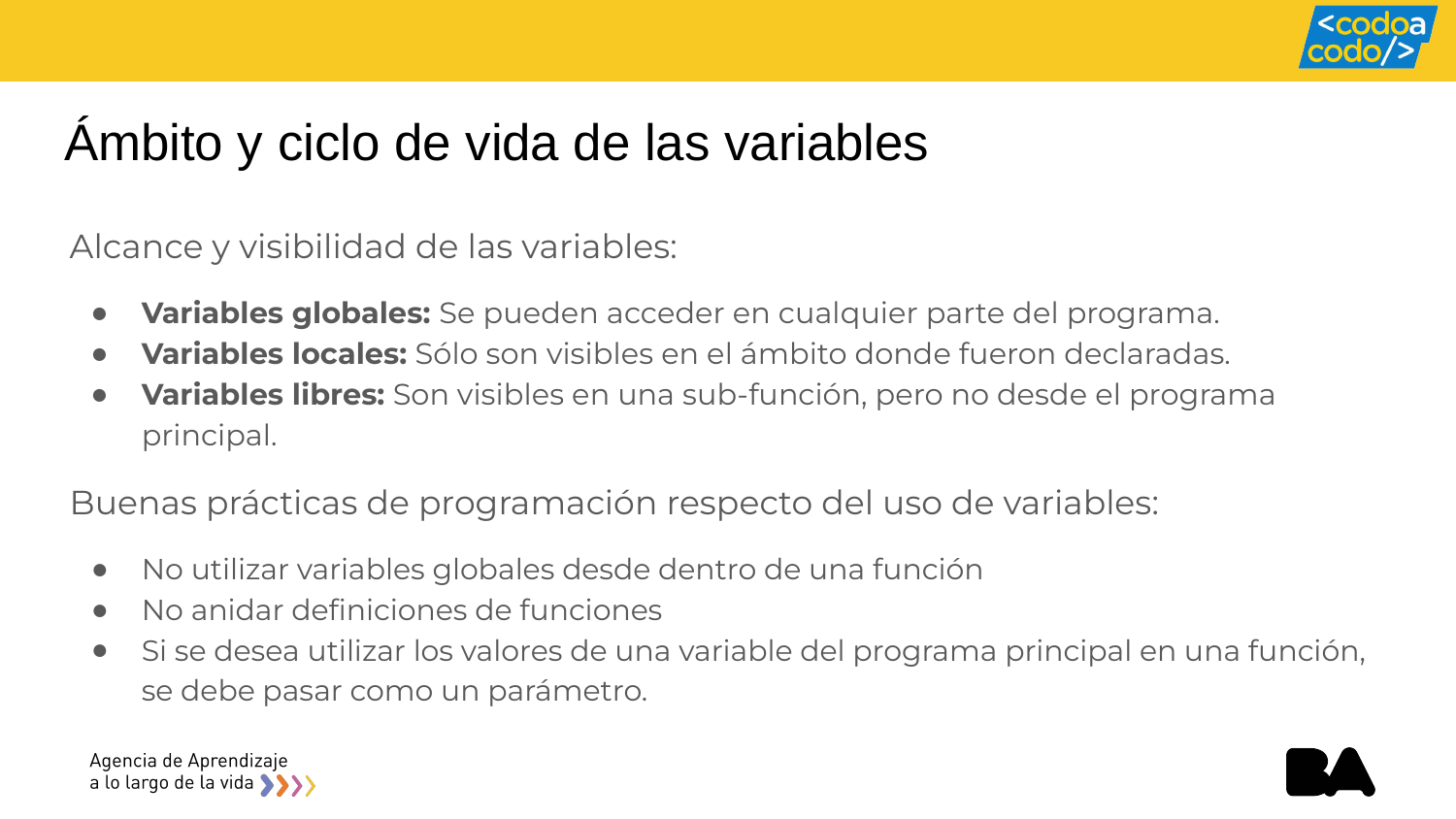

# Ámbito y ciclo de vida de las variables
Alcance y visibilidad de las variables:
Variables globales: Se pueden acceder en cualquier parte del programa.
Variables locales: Sólo son visibles en el ámbito donde fueron declaradas.
Variables libres: Son visibles en una sub-función, pero no desde el programa principal.
Buenas prácticas de programación respecto del uso de variables:
No utilizar variables globales desde dentro de una función
No anidar definiciones de funciones
Si se desea utilizar los valores de una variable del programa principal en una función, se debe pasar como un parámetro.